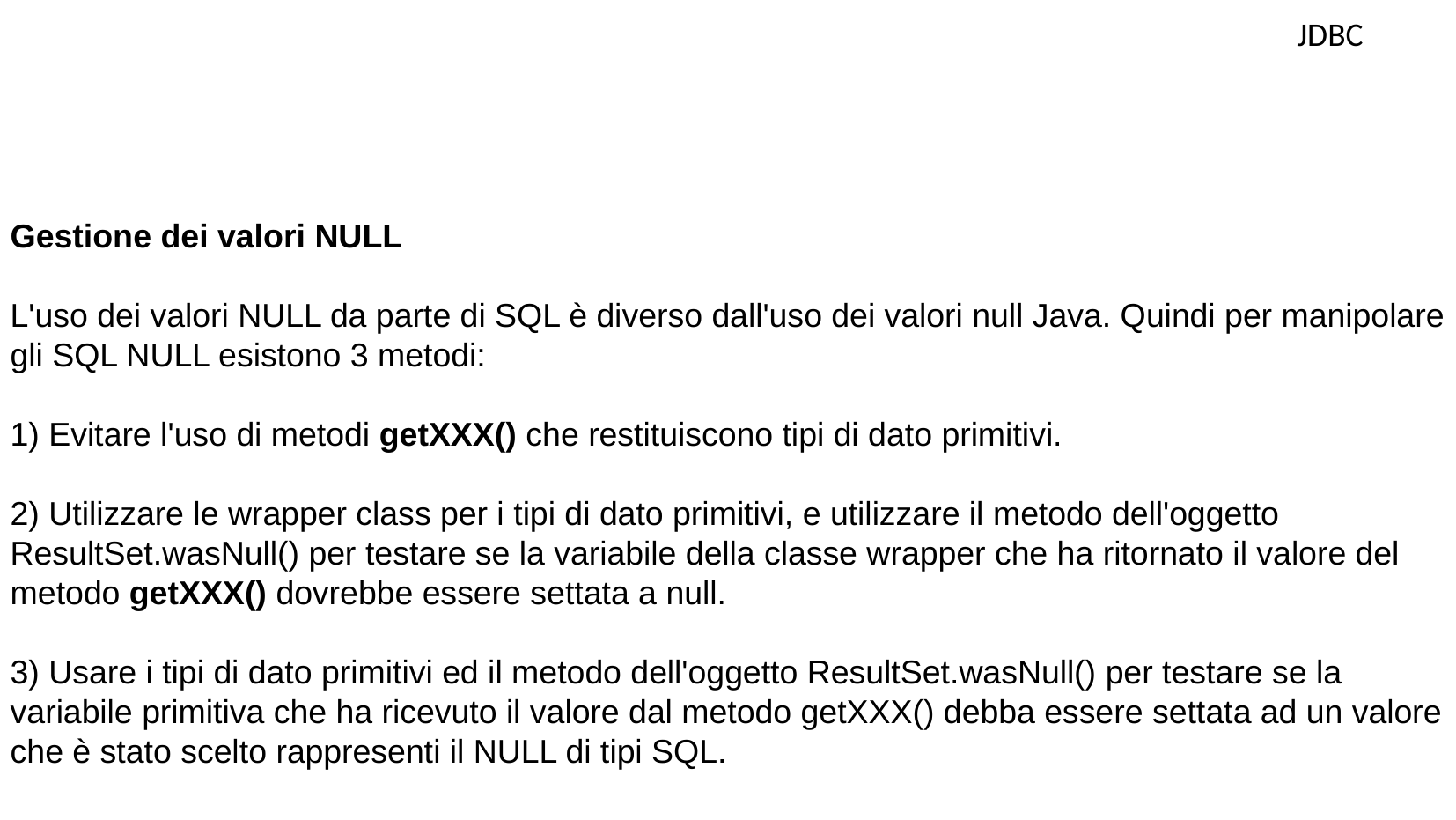

JDBC
Gestione dei valori NULL

L'uso dei valori NULL da parte di SQL è diverso dall'uso dei valori null Java. Quindi per manipolare gli SQL NULL esistono 3 metodi:

1) Evitare l'uso di metodi getXXX() che restituiscono tipi di dato primitivi.

2) Utilizzare le wrapper class per i tipi di dato primitivi, e utilizzare il metodo dell'oggetto ResultSet.wasNull() per testare se la variabile della classe wrapper che ha ritornato il valore del metodo getXXX() dovrebbe essere settata a null.

3) Usare i tipi di dato primitivi ed il metodo dell'oggetto ResultSet.wasNull() per testare se la variabile primitiva che ha ricevuto il valore dal metodo getXXX() debba essere settata ad un valore che è stato scelto rappresenti il NULL di tipi SQL.